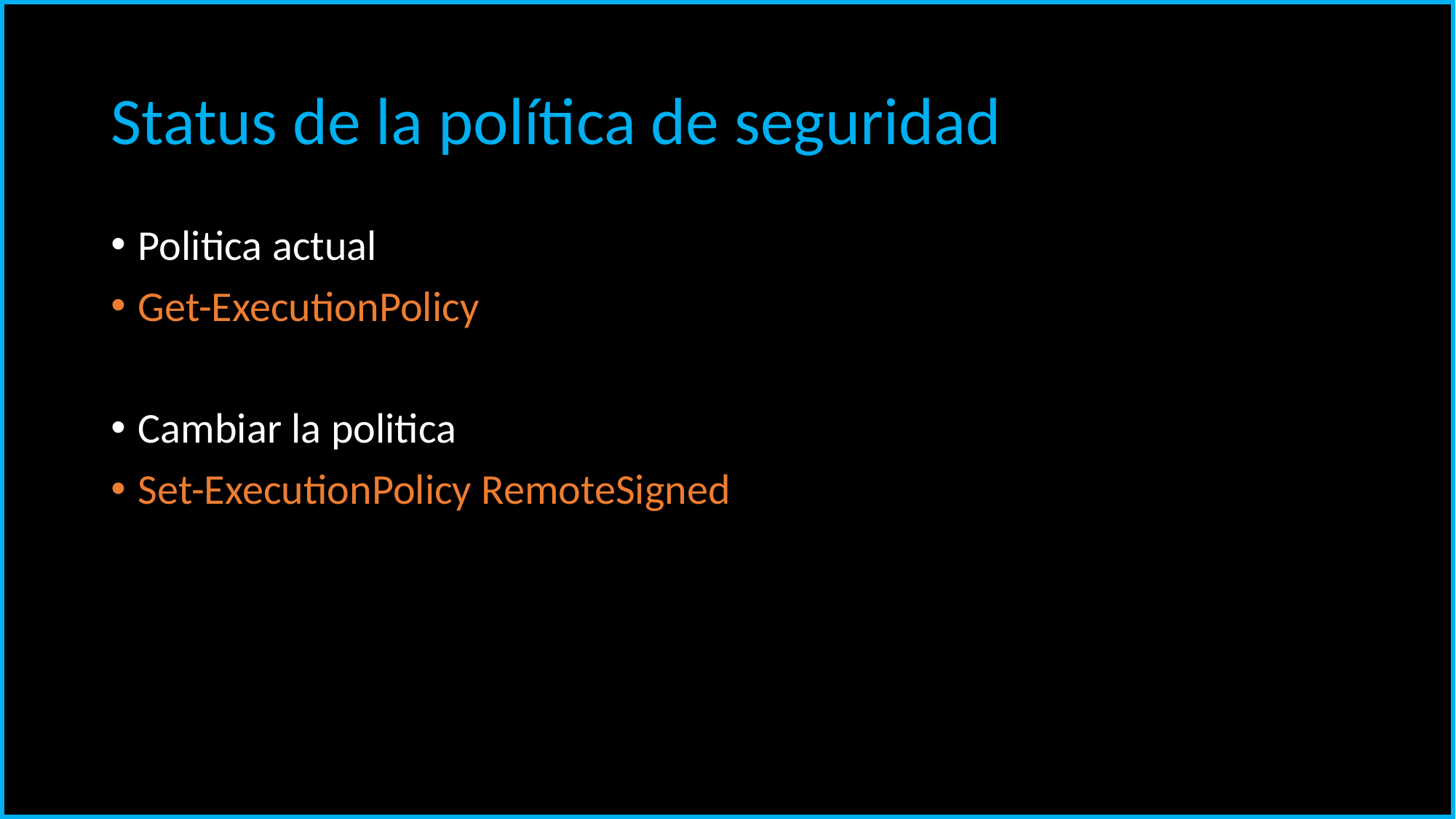

# Status de la política de seguridad
Politica actual
Get-ExecutionPolicy

Cambiar la politica
Set-ExecutionPolicy RemoteSigned